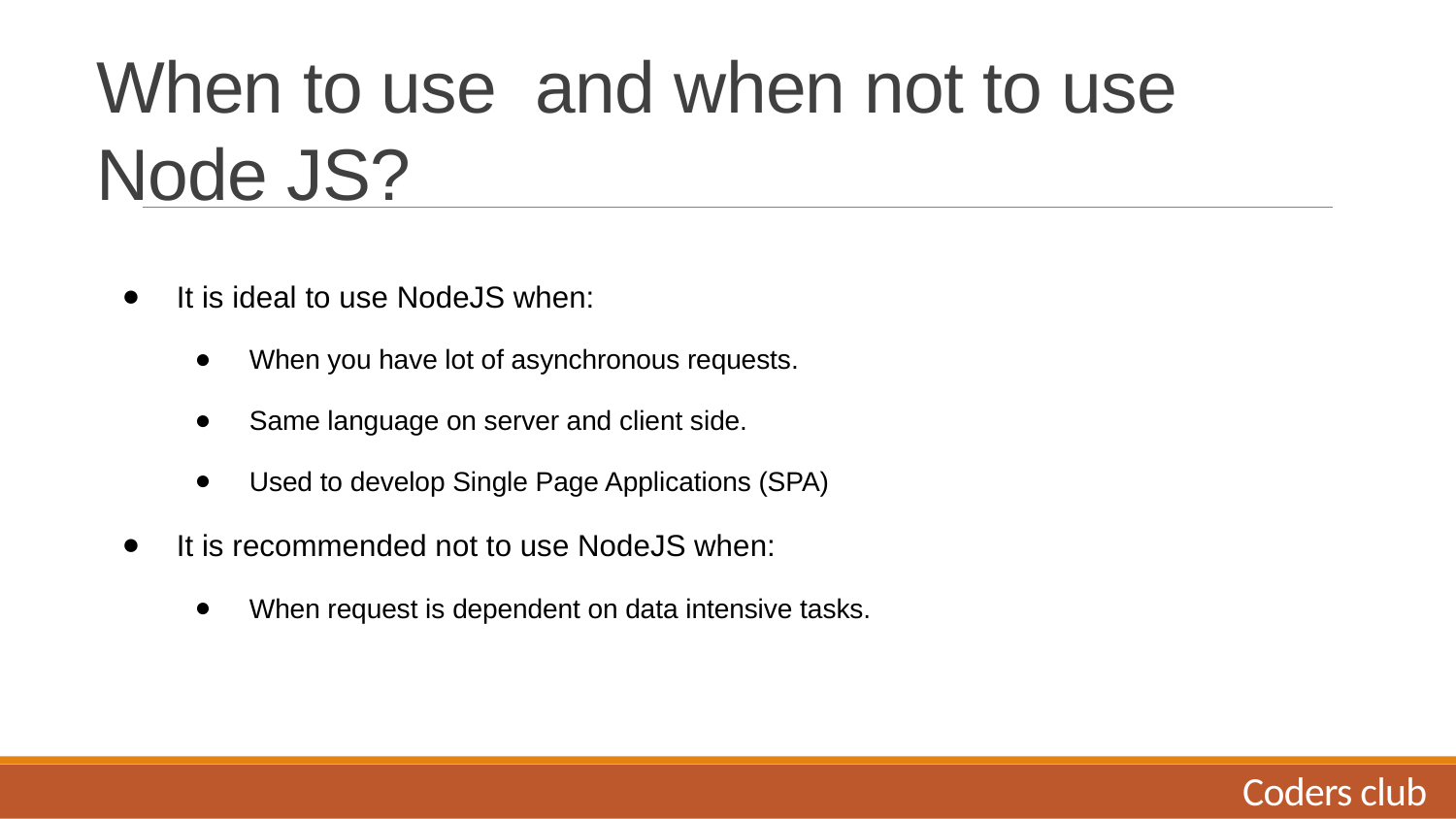

# When to use  and when not to use Node JS?
It is ideal to use NodeJS when:
When you have lot of asynchronous requests.
Same language on server and client side.
Used to develop Single Page Applications (SPA)
It is recommended not to use NodeJS when:
When request is dependent on data intensive tasks.

Coders club